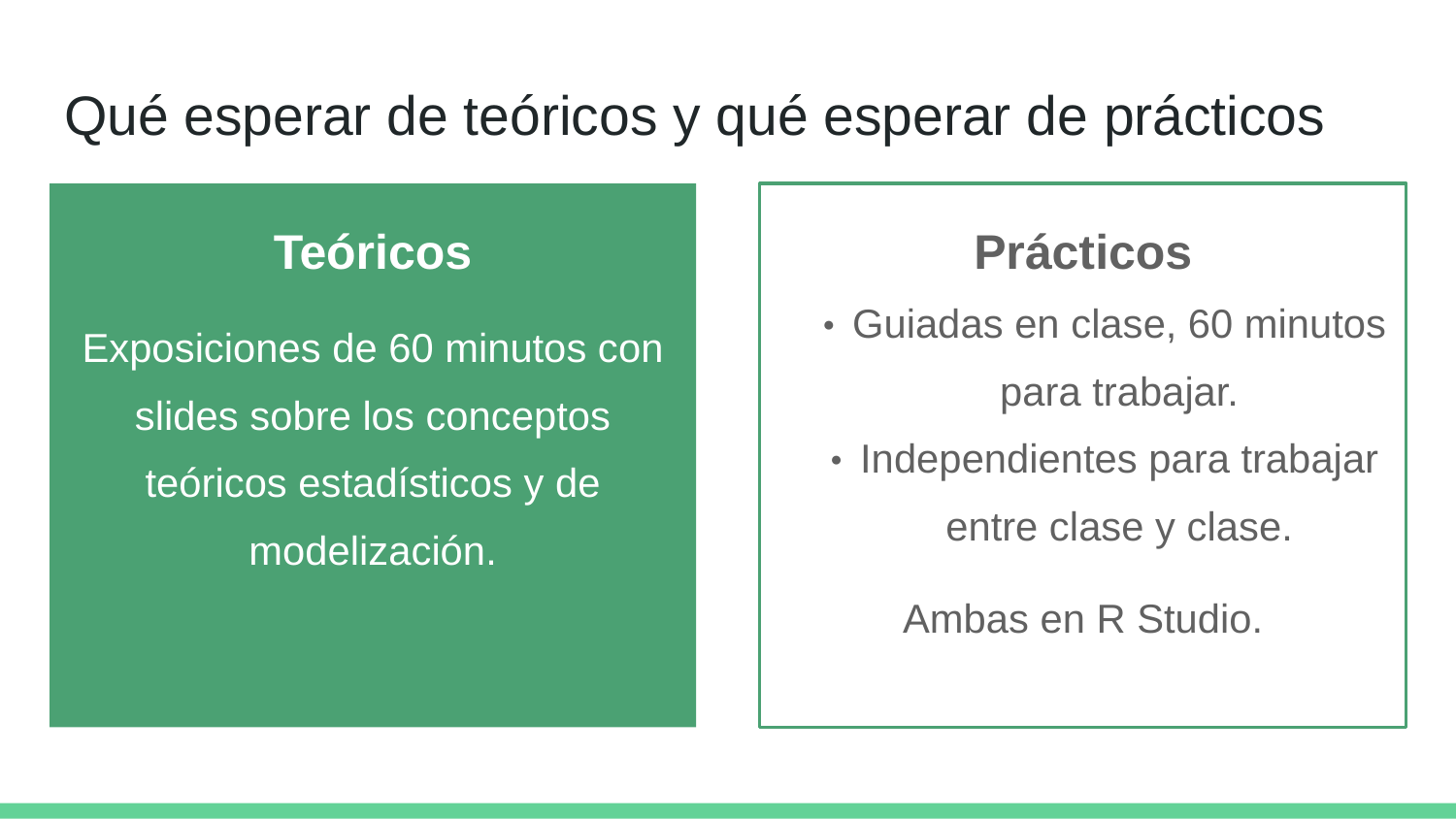

# Qué esperar de teóricos y qué esperar de prácticos
Teóricos
Exposiciones de 60 minutos con slides sobre los conceptos teóricos estadísticos y de modelización.
Prácticos
Guiadas en clase, 60 minutos para trabajar.
Independientes para trabajar entre clase y clase.
Ambas en R Studio.